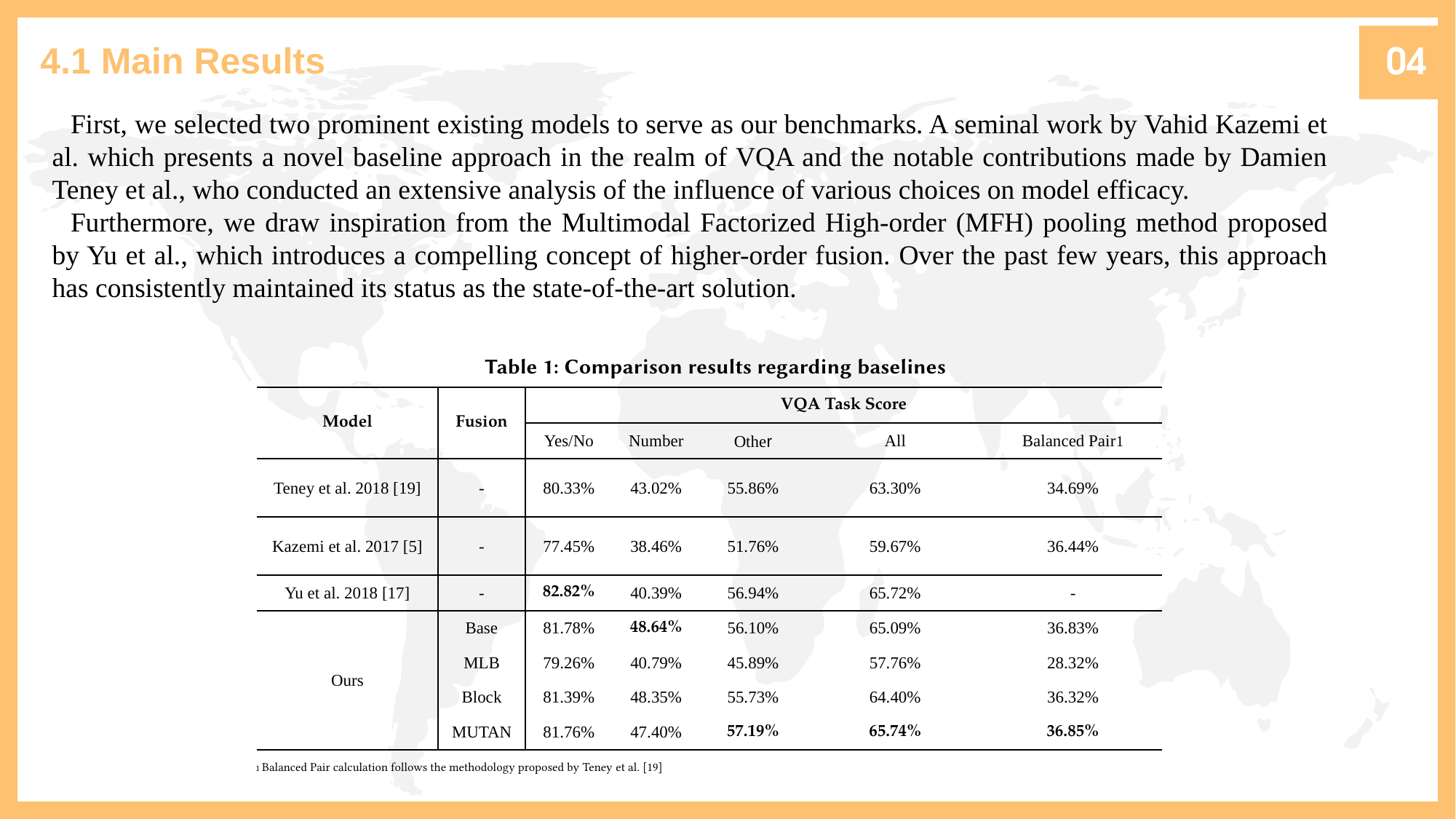

04
4.1 Main Results
First, we selected two prominent existing models to serve as our benchmarks. A seminal work by Vahid Kazemi et al. which presents a novel baseline approach in the realm of VQA and the notable contributions made by Damien Teney et al., who conducted an extensive analysis of the influence of various choices on model efficacy.
Furthermore, we draw inspiration from the Multimodal Factorized High-order (MFH) pooling method proposed by Yu et al., which introduces a compelling concept of higher-order fusion. Over the past few years, this approach has consistently maintained its status as the state-of-the-art solution.
Table 1: Comparison results regarding baselines

1 Balanced Pair calculation follows the methodology proposed by Teney et al. [19]
| Model | Fusion | VQA Task Score |  |  |  |  |
| --- | --- | --- | --- | --- | --- | --- |
|  |  | Yes/No | Number | Other | All | Balanced Pair1 |
| Teney et al. 2018 [19] | - | 80.33% | 43.02% | 55.86% | 63.30% | 34.69% |
| Kazemi et al. 2017 [5] | - | 77.45% | 38.46% | 51.76% | 59.67% | 36.44% |
| Yu et al. 2018 [17] | - | 82.82% | 40.39% | 56.94% | 65.72% | - |
|  | Base | 81.78% | 48.64% | 56.10% | 65.09% | 36.83% |
| Ours | MLB | 79.26% | 40.79% | 45.89% | 57.76% | 28.32% |
|  | Block | 81.39% | 48.35% | 55.73% | 64.40% | 36.32% |
|  | MUTAN | 81.76% | 47.40% | 57.19% | 65.74% | 36.85% |